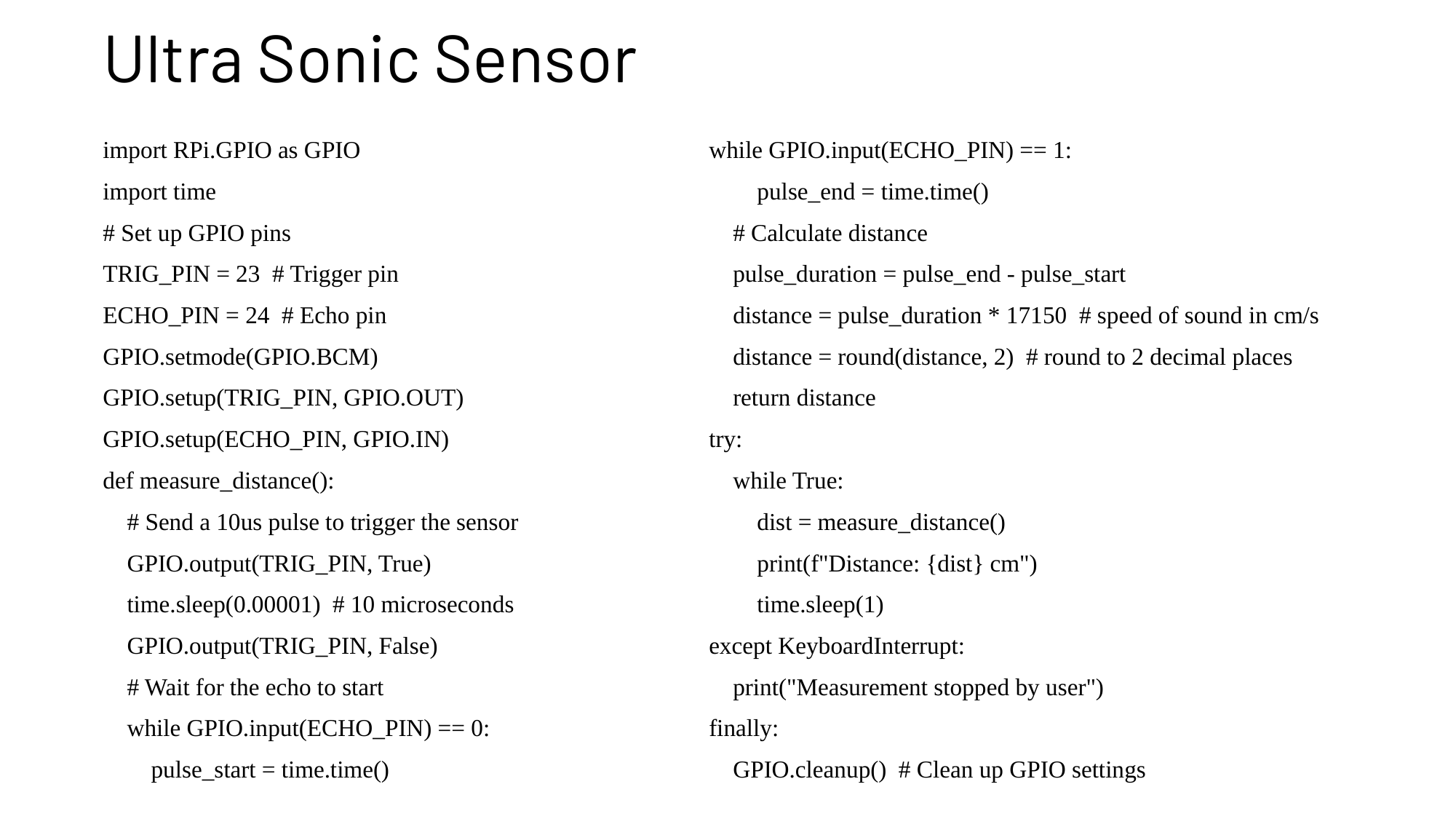

# Ultra Sonic Sensor
import RPi.GPIO as GPIO
import time
# Set up GPIO pins
TRIG_PIN = 23  # Trigger pin
ECHO_PIN = 24  # Echo pin
GPIO.setmode(GPIO.BCM)
GPIO.setup(TRIG_PIN, GPIO.OUT)
GPIO.setup(ECHO_PIN, GPIO.IN)
def measure_distance():
    # Send a 10us pulse to trigger the sensor
    GPIO.output(TRIG_PIN, True)
    time.sleep(0.00001)  # 10 microseconds
    GPIO.output(TRIG_PIN, False)
    # Wait for the echo to start
    while GPIO.input(ECHO_PIN) == 0:
        pulse_start = time.time()
while GPIO.input(ECHO_PIN) == 1:
        pulse_end = time.time()
    # Calculate distance
    pulse_duration = pulse_end - pulse_start
    distance = pulse_duration * 17150  # speed of sound in cm/s
    distance = round(distance, 2)  # round to 2 decimal places
    return distance
try:
    while True:
        dist = measure_distance()
        print(f"Distance: {dist} cm")
        time.sleep(1)
except KeyboardInterrupt:
    print("Measurement stopped by user")
finally:
    GPIO.cleanup()  # Clean up GPIO settings